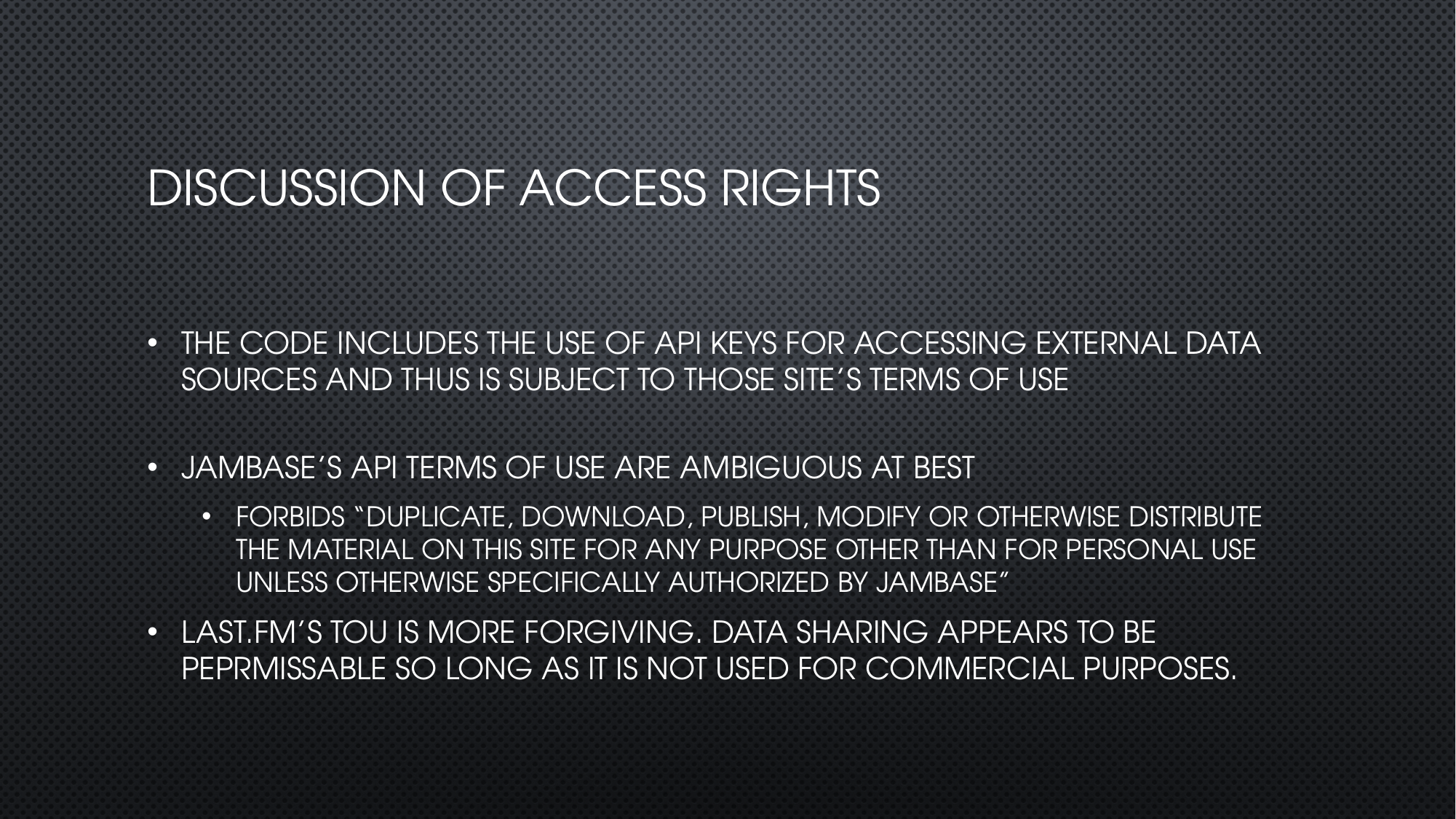

# Discussion of Access Rights
The code includes the use of API keys for accessing external data sources and thus is subject to those site’s terms of use
Jambase’s API Terms of Use are ambiguous at best
forbids “duplicate, download, publish, modify or otherwise distribute the material on this Site for any purpose other than for personal use unless otherwise specifically authorized by JamBase”
Last.fm’s ToU is more forgiving. Data sharing appears to be peprmissable so long as it is not used for commercial purposes.